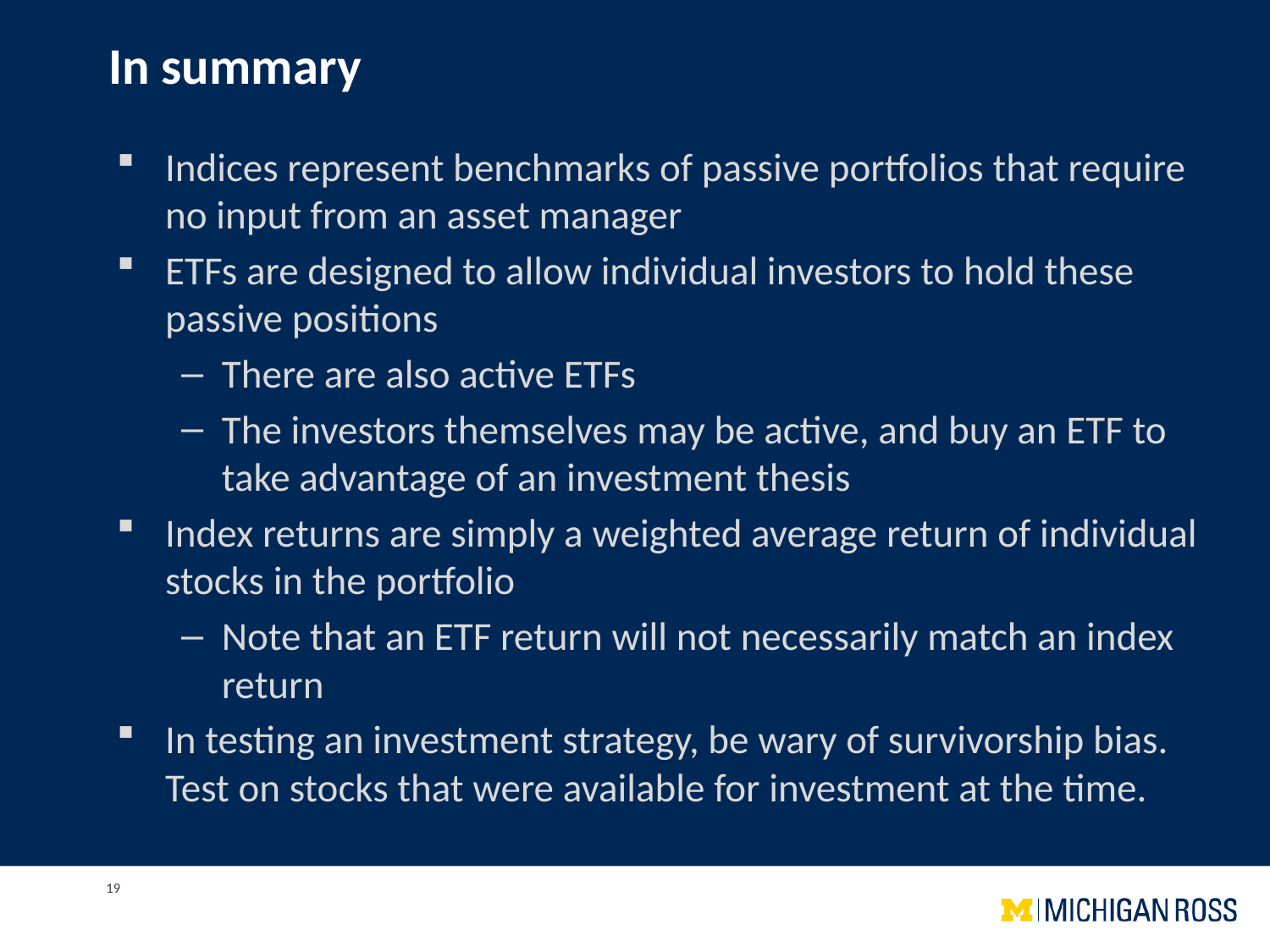

# In summary
Indices represent benchmarks of passive portfolios that require no input from an asset manager
ETFs are designed to allow individual investors to hold these passive positions
There are also active ETFs
The investors themselves may be active, and buy an ETF to take advantage of an investment thesis
Index returns are simply a weighted average return of individual stocks in the portfolio
Note that an ETF return will not necessarily match an index return
In testing an investment strategy, be wary of survivorship bias. Test on stocks that were available for investment at the time.
19